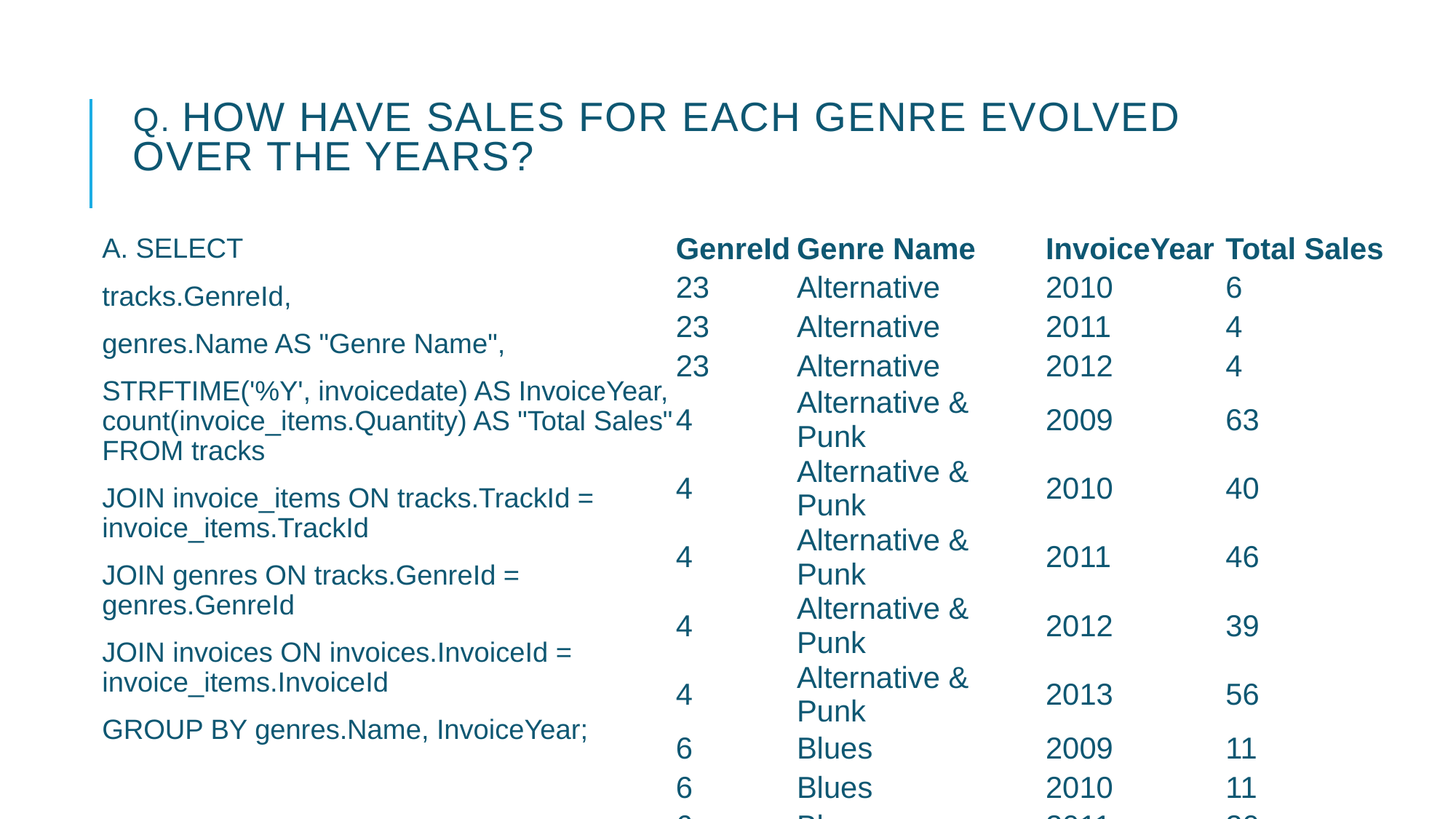

# q. How have sales for each genre evolved over the years?
A. SELECT
tracks.GenreId,
genres.Name AS "Genre Name",
STRFTIME('%Y', invoicedate) AS InvoiceYear, count(invoice_items.Quantity) AS "Total Sales" FROM tracks
JOIN invoice_items ON tracks.TrackId = invoice_items.TrackId
JOIN genres ON tracks.GenreId = genres.GenreId
JOIN invoices ON invoices.InvoiceId = invoice_items.InvoiceId
GROUP BY genres.Name, InvoiceYear;
| GenreId | Genre Name | InvoiceYear | Total Sales |
| --- | --- | --- | --- |
| 23 | Alternative | 2010 | 6 |
| 23 | Alternative | 2011 | 4 |
| 23 | Alternative | 2012 | 4 |
| 4 | Alternative & Punk | 2009 | 63 |
| 4 | Alternative & Punk | 2010 | 40 |
| 4 | Alternative & Punk | 2011 | 46 |
| 4 | Alternative & Punk | 2012 | 39 |
| 4 | Alternative & Punk | 2013 | 56 |
| 6 | Blues | 2009 | 11 |
| 6 | Blues | 2010 | 11 |
| 6 | Blues | 2011 | 20 |
| 6 | Blues | 2012 | 9 |